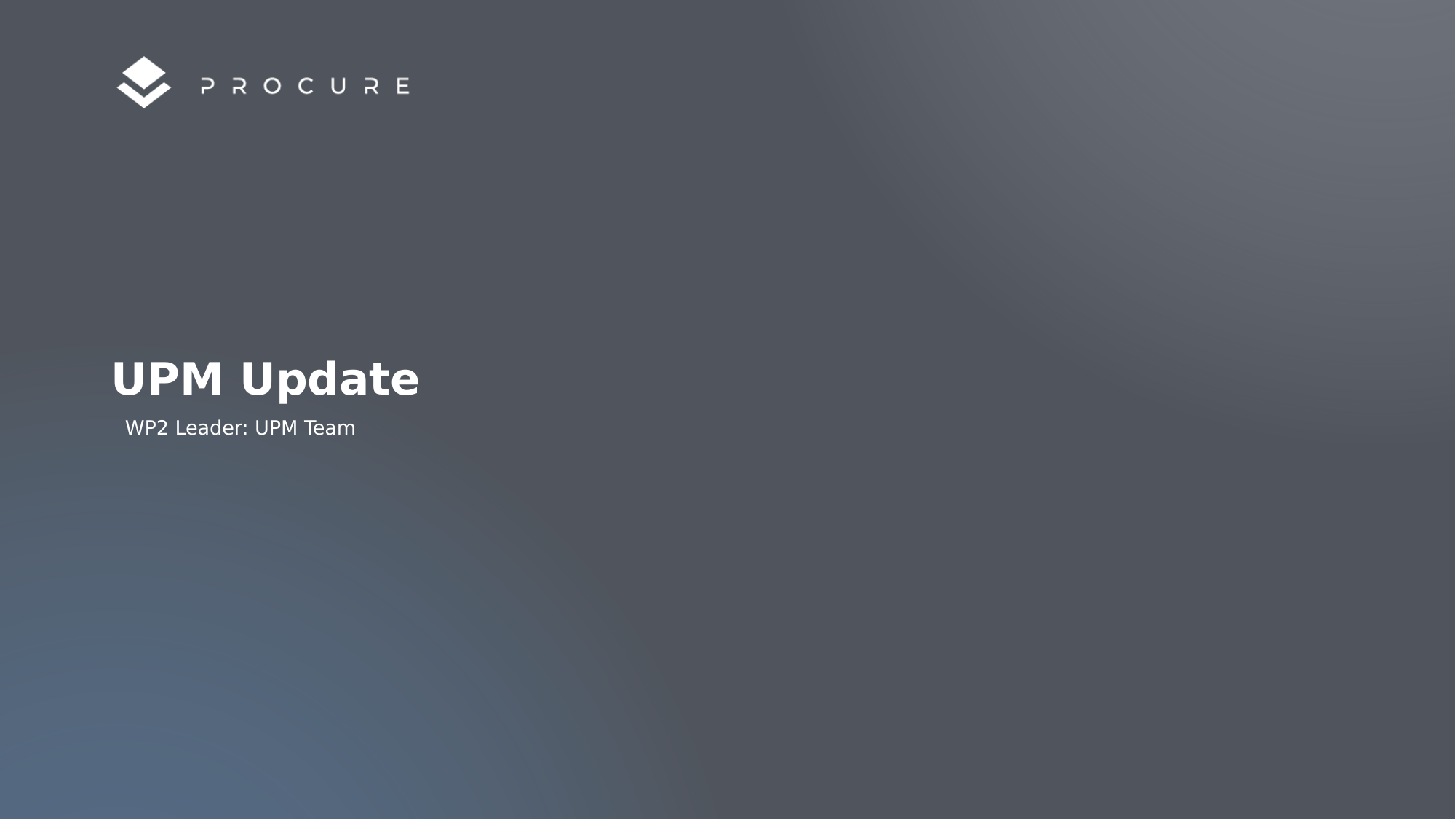

# UPM Update
WP2 Leader: UPM Team